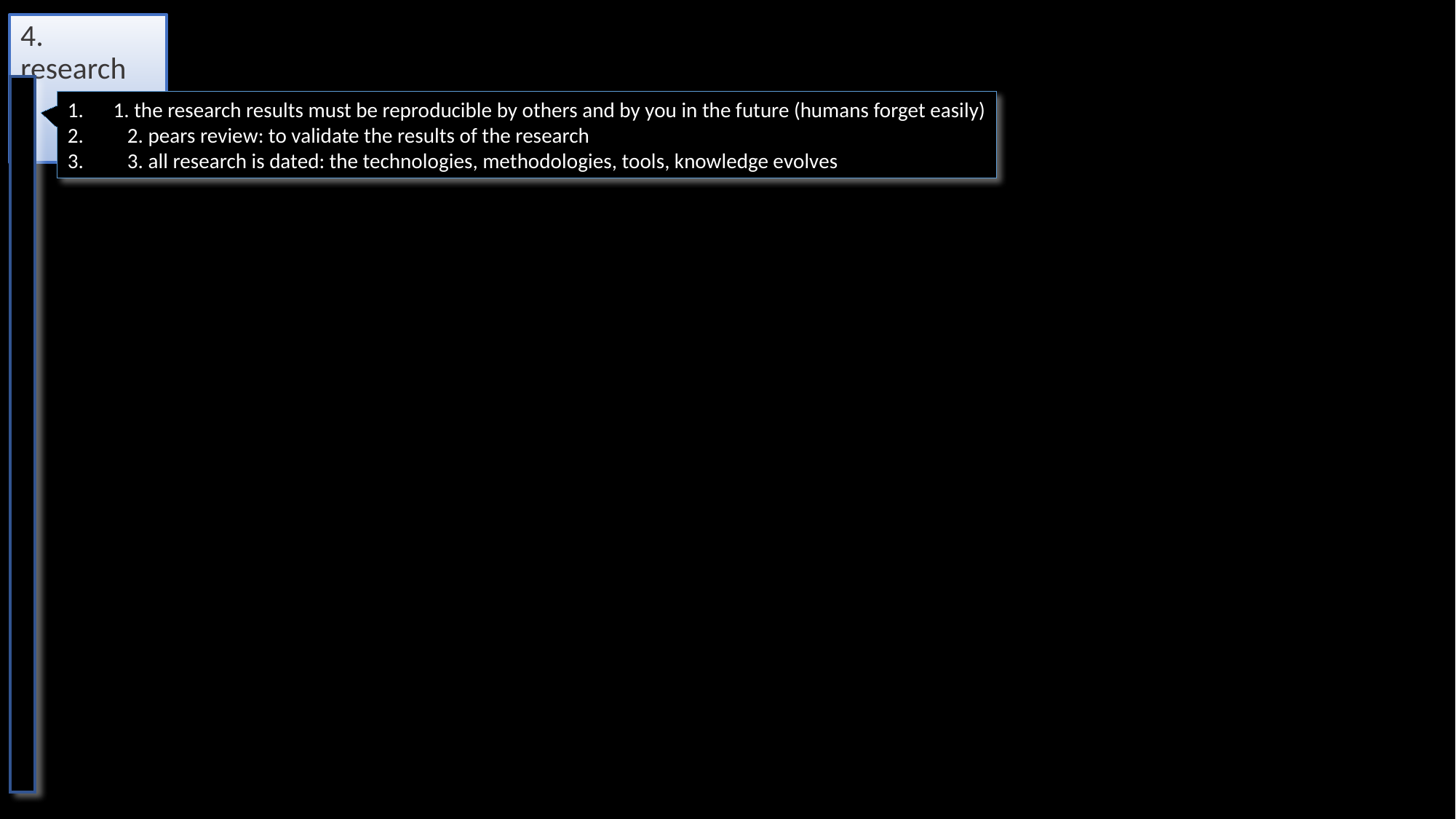

# 4. research

 1. the research results must be reproducible by others and by you in the future (humans forget easily)
    2. pears review: to validate the results of the research
    3. all research is dated: the technologies, methodologies, tools, knowledge evolves